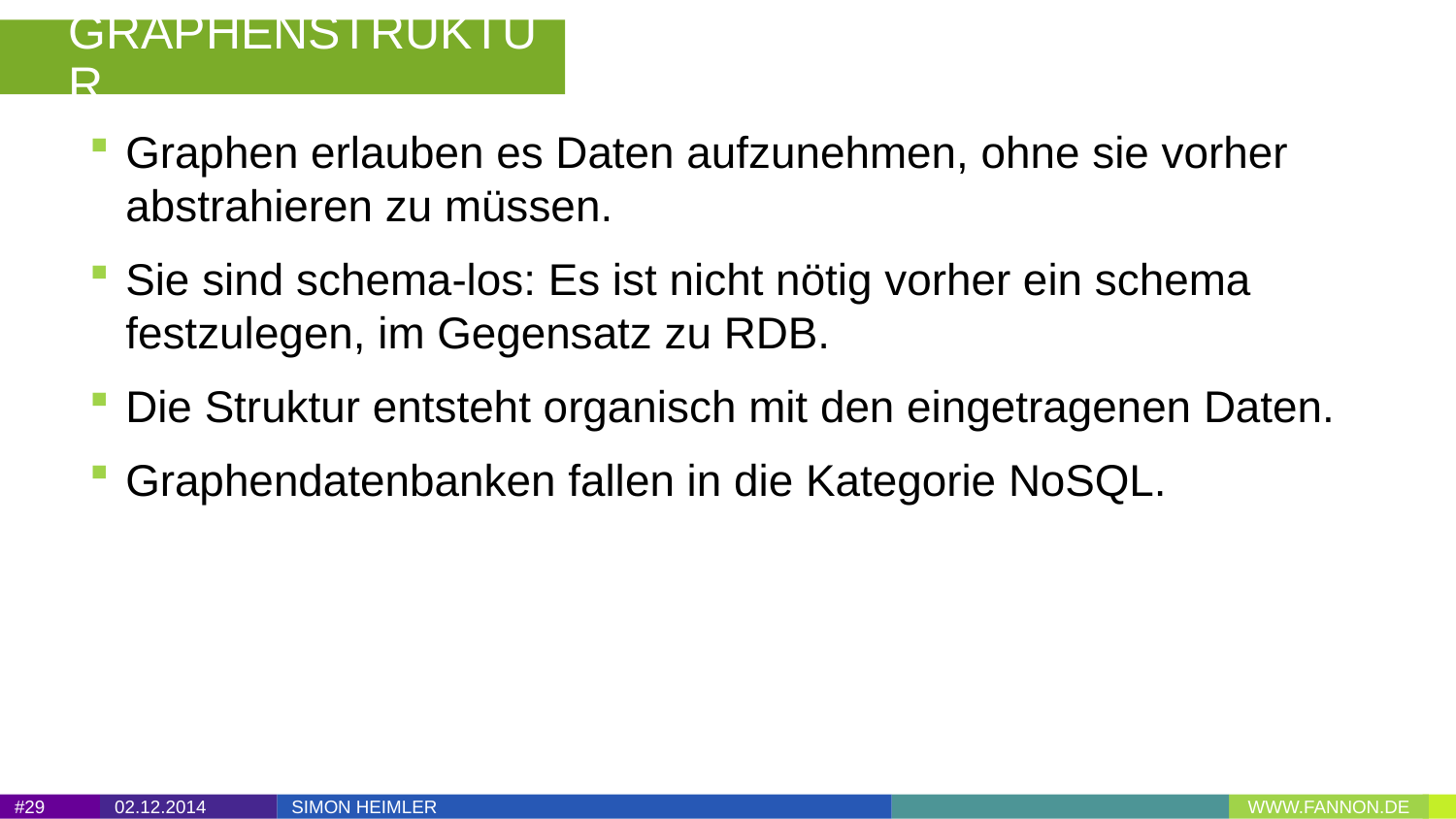

GRAPHENSTRUKTUR
Graphen erlauben es Daten aufzunehmen, ohne sie vorher abstrahieren zu müssen.
Sie sind schema-los: Es ist nicht nötig vorher ein schema festzulegen, im Gegensatz zu RDB.
Die Struktur entsteht organisch mit den eingetragenen Daten.
Graphendatenbanken fallen in die Kategorie NoSQL.